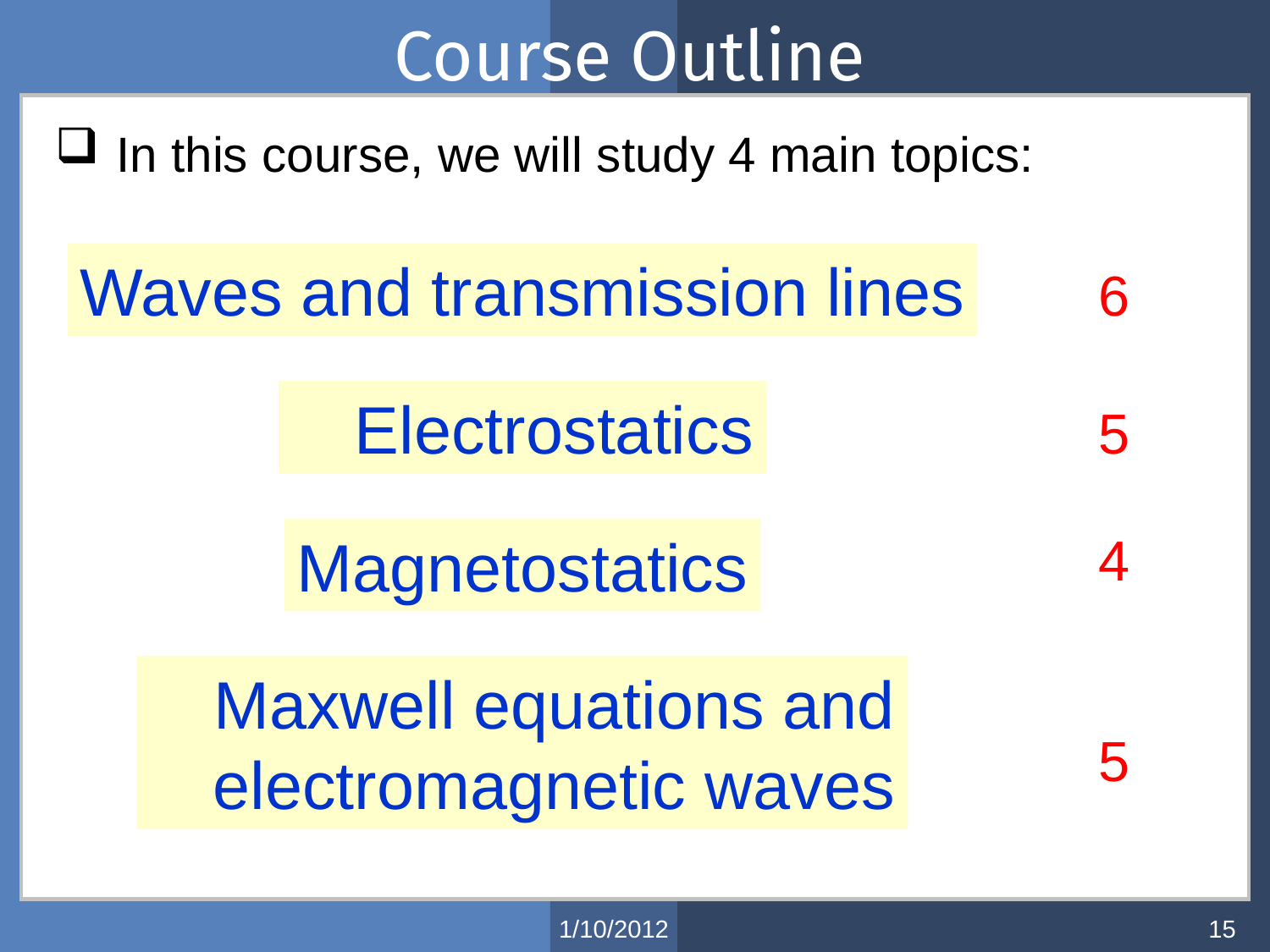

# Course Outline
 In this course, we will study 4 main topics:
Waves and transmission lines
6
Electrostatics
5
Magnetostatics
4
Maxwell equations and
electromagnetic waves
5
1/10/2012
15